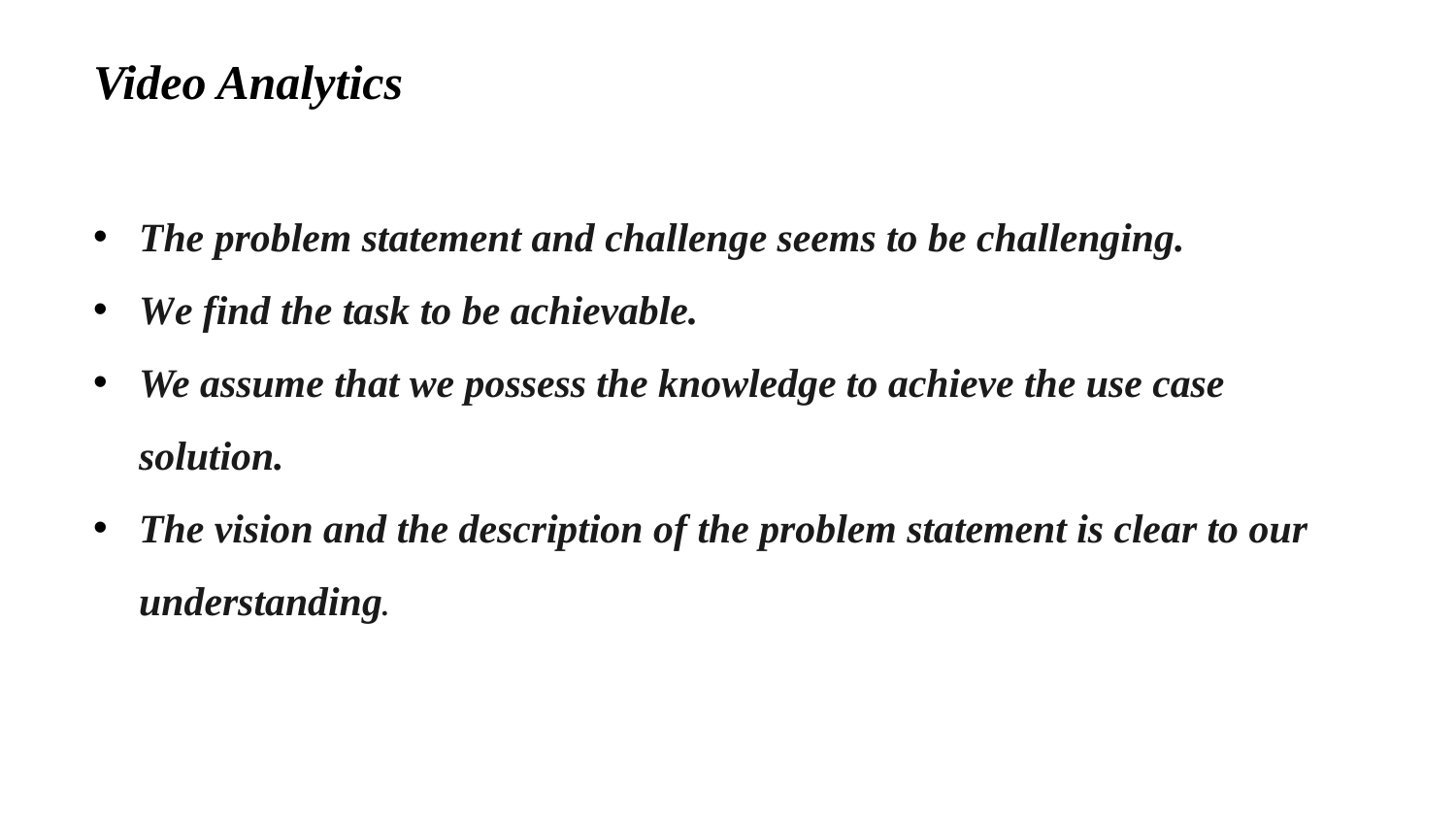

# Video Analytics
The problem statement and challenge seems to be challenging.
We find the task to be achievable.
We assume that we possess the knowledge to achieve the use case solution.
The vision and the description of the problem statement is clear to our understanding.